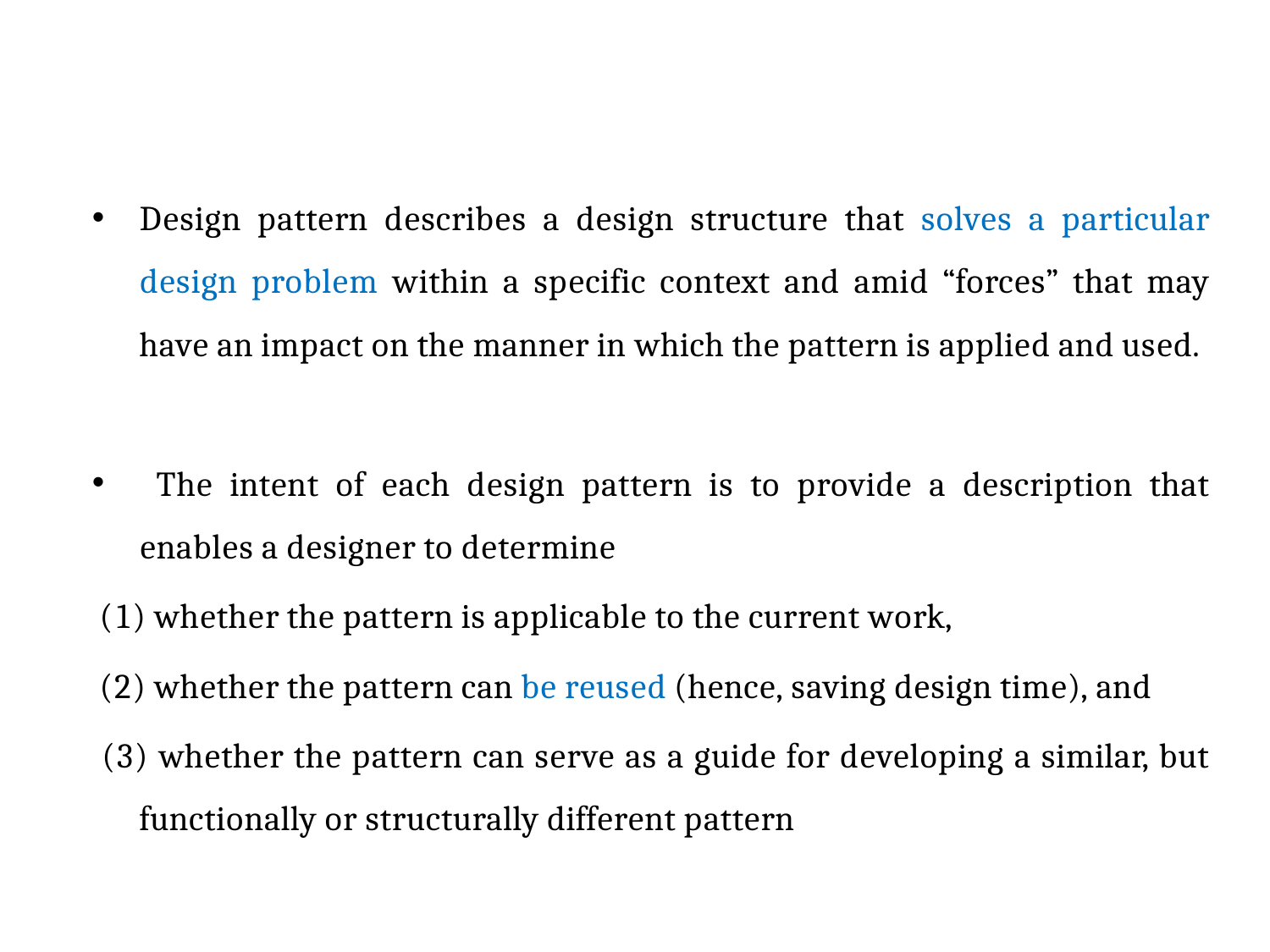

Design pattern describes a design structure that solves a particular design problem within a specific context and amid “forces” that may have an impact on the manner in which the pattern is applied and used.

 The intent of each design pattern is to provide a description that enables a designer to determine
 (1) whether the pattern is applicable to the current work,
 (2) whether the pattern can be reused (hence, saving design time), and
 (3) whether the pattern can serve as a guide for developing a similar, but functionally or structurally different pattern